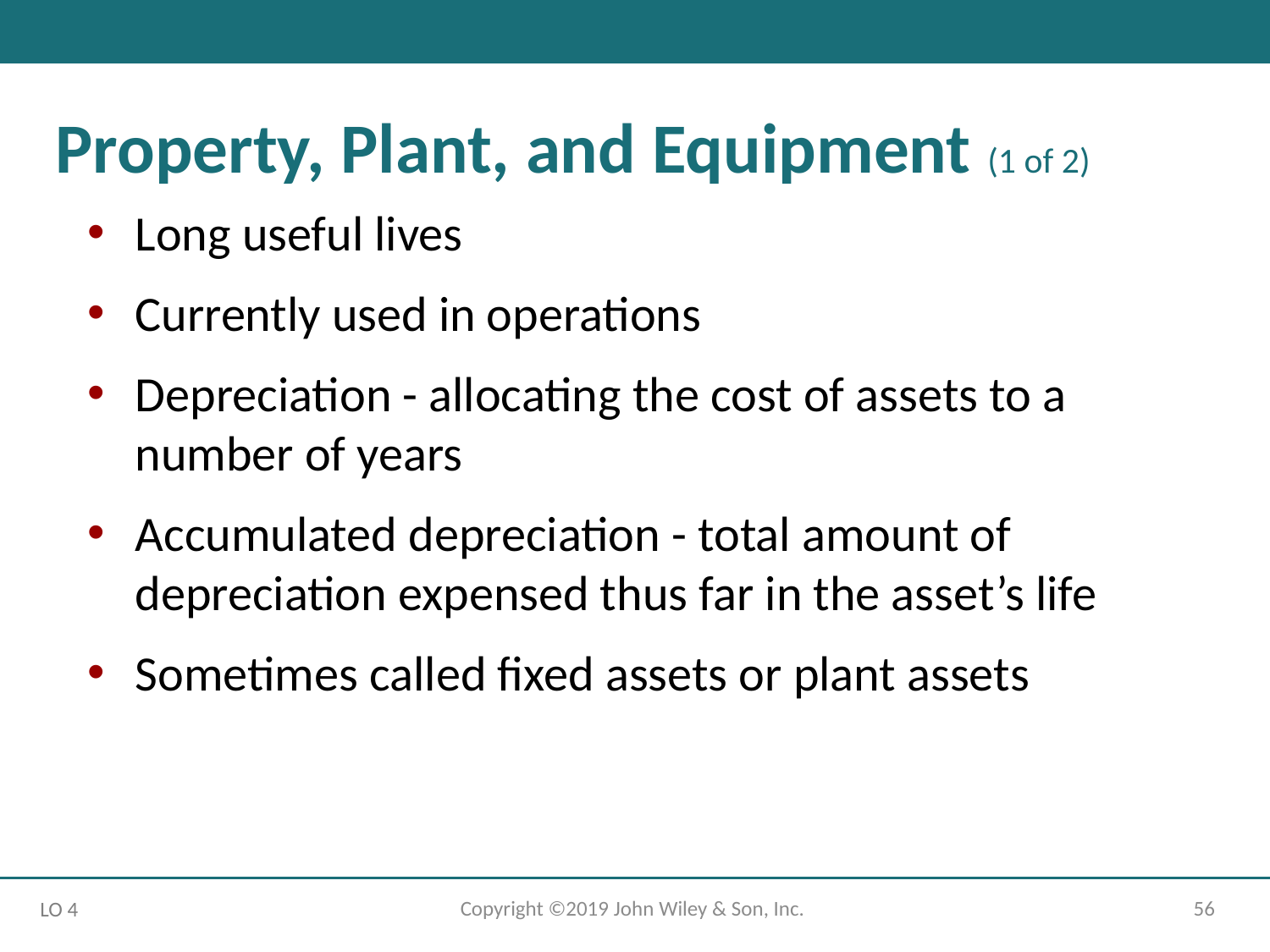

Property, Plant, and Equipment (1 of 2)
Long useful lives
Currently used in operations
Depreciation - allocating the cost of assets to a number of years
Accumulated depreciation - total amount of depreciation expensed thus far in the asset’s life
Sometimes called fixed assets or plant assets
Copyright ©2019 John Wiley & Son, Inc.
56
LO 4